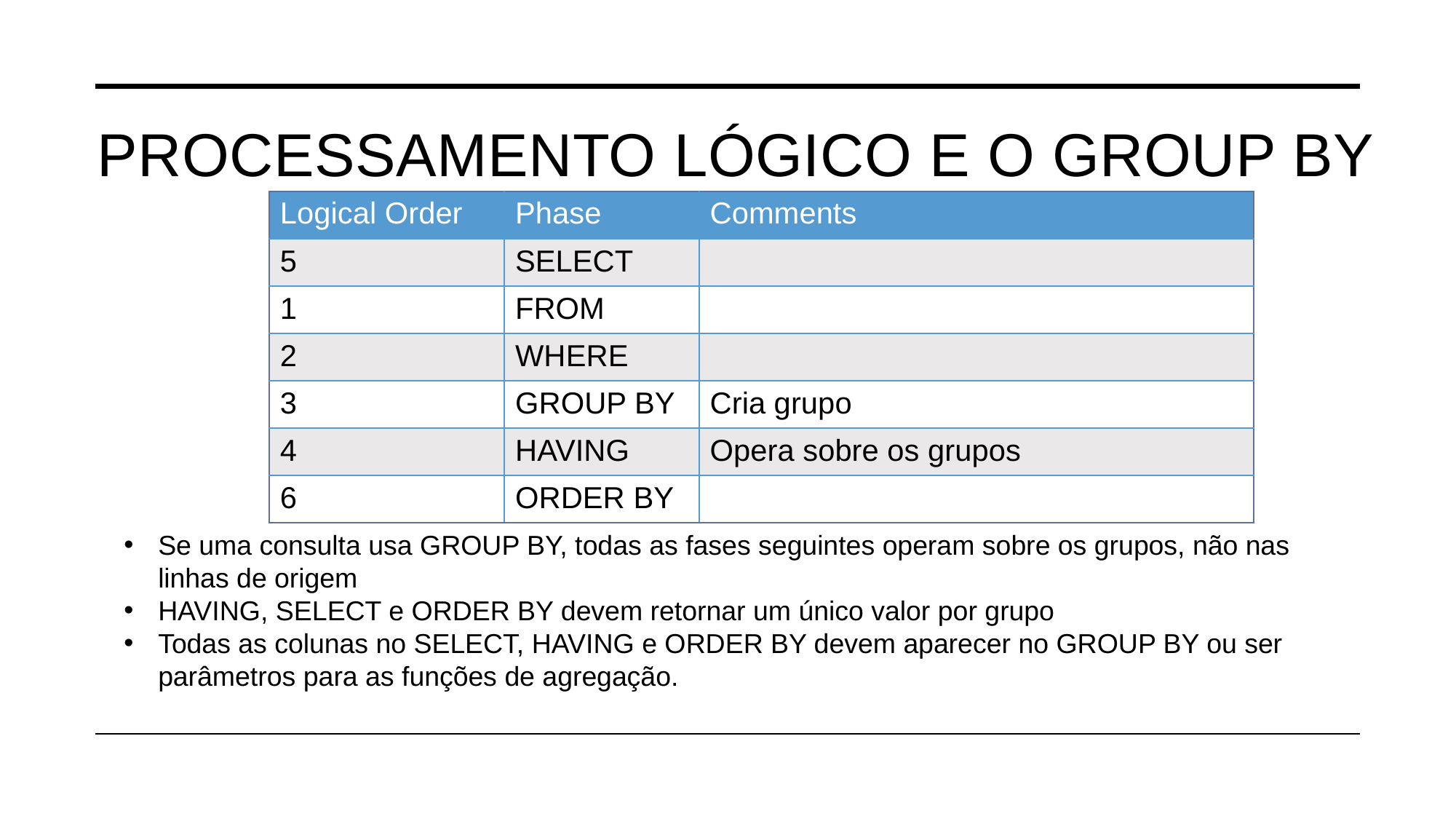

# Processamento lógico e o group by
| Logical Order | Phase | Comments |
| --- | --- | --- |
| 5 | SELECT |  |
| 1 | FROM |  |
| 2 | WHERE |  |
| 3 | GROUP BY | Cria grupo |
| 4 | HAVING | Opera sobre os grupos |
| 6 | ORDER BY |  |
Se uma consulta usa GROUP BY, todas as fases seguintes operam sobre os grupos, não nas linhas de origem
HAVING, SELECT e ORDER BY devem retornar um único valor por grupo
Todas as colunas no SELECT, HAVING e ORDER BY devem aparecer no GROUP BY ou ser parâmetros para as funções de agregação.